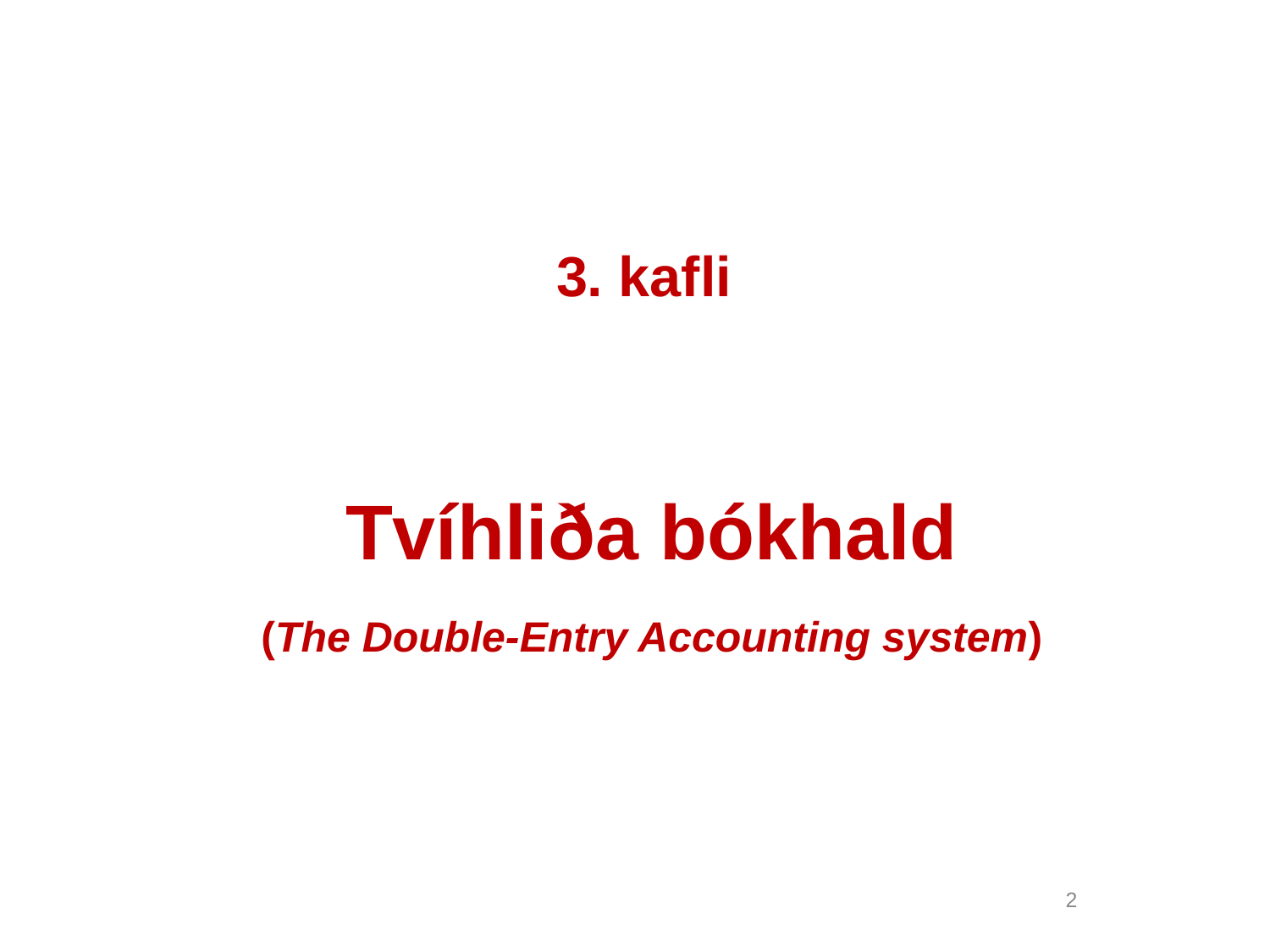

3. kafli

Tvíhliða bókhald
(The Double-Entry Accounting system)

2